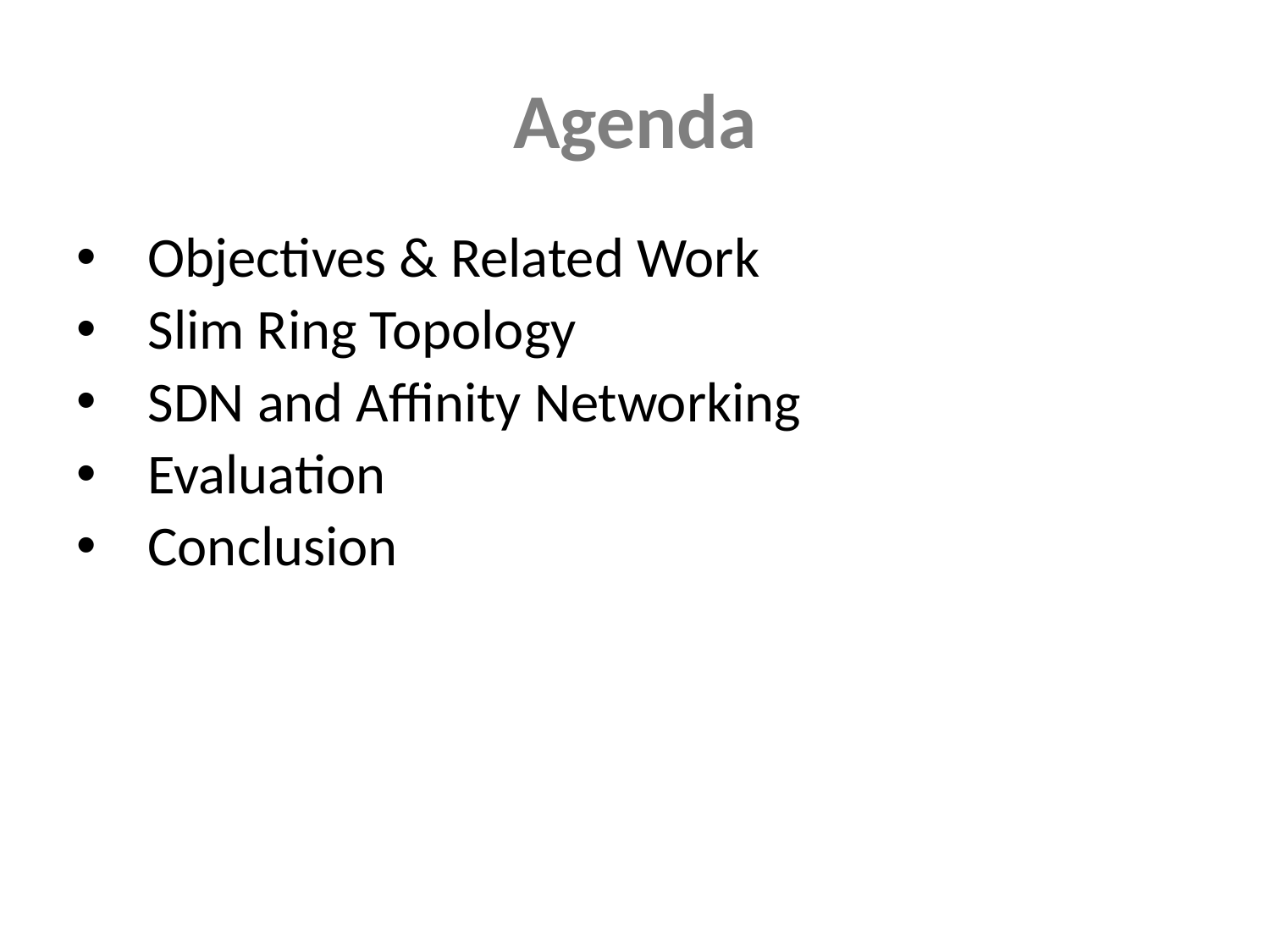

# Agenda
Objectives & Related Work
Slim Ring Topology
SDN and Affinity Networking
Evaluation
Conclusion